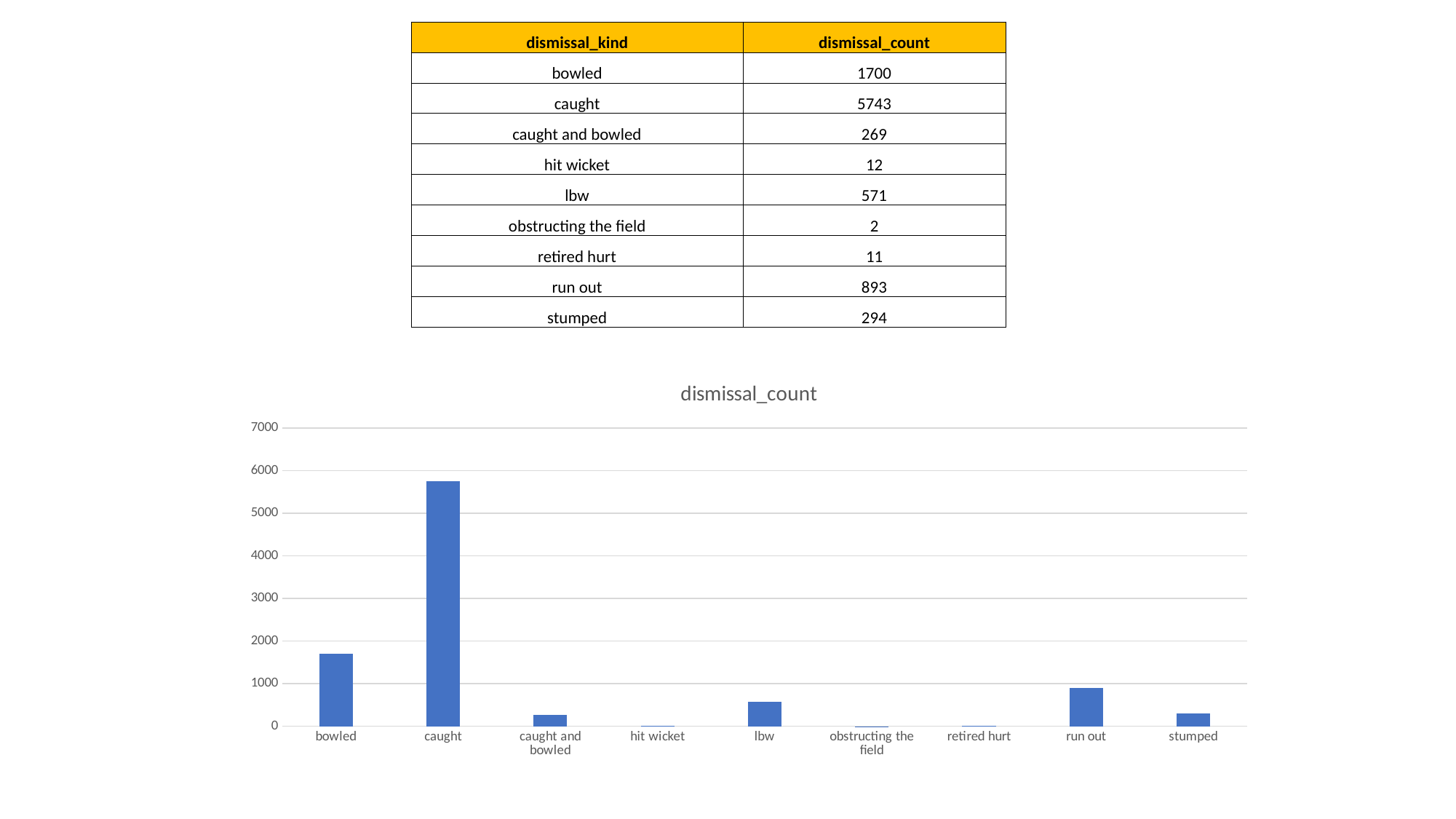

| dismissal\_kind | dismissal\_count |
| --- | --- |
| bowled | 1700 |
| caught | 5743 |
| caught and bowled | 269 |
| hit wicket | 12 |
| lbw | 571 |
| obstructing the field | 2 |
| retired hurt | 11 |
| run out | 893 |
| stumped | 294 |

### Chart:

| Category | dismissal_count |
|---|---|
| bowled | 1700.0 |
| caught | 5743.0 |
| caught and bowled | 269.0 |
| hit wicket | 12.0 |
| lbw | 571.0 |
| obstructing the field | 2.0 |
| retired hurt | 11.0 |
| run out | 893.0 |
| stumped | 294.0 |